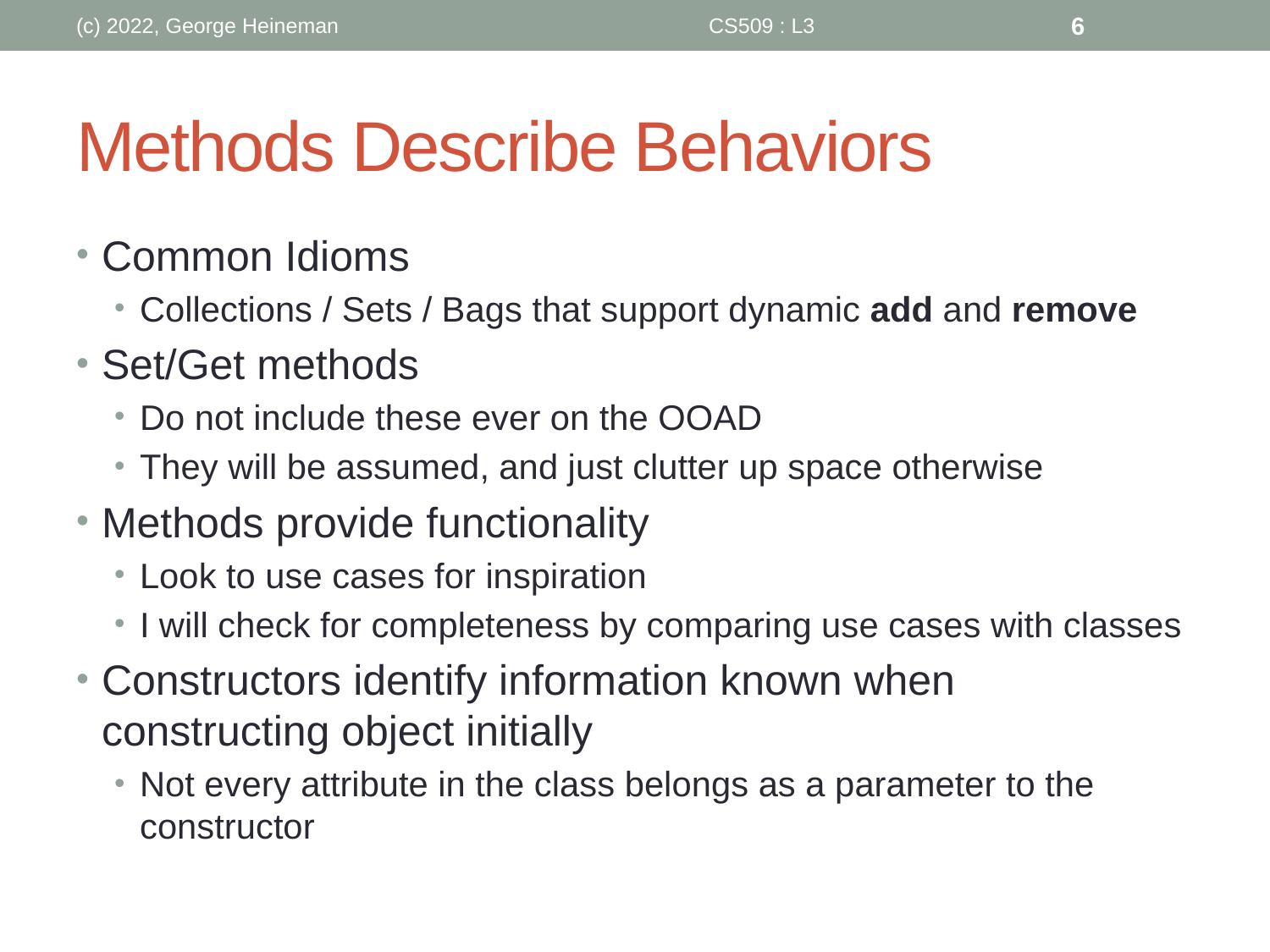

(c) 2022, George Heineman
CS509 : L3
6
# Methods Describe Behaviors
Common Idioms
Collections / Sets / Bags that support dynamic add and remove
Set/Get methods
Do not include these ever on the OOAD
They will be assumed, and just clutter up space otherwise
Methods provide functionality
Look to use cases for inspiration
I will check for completeness by comparing use cases with classes
Constructors identify information known when constructing object initially
Not every attribute in the class belongs as a parameter to the constructor